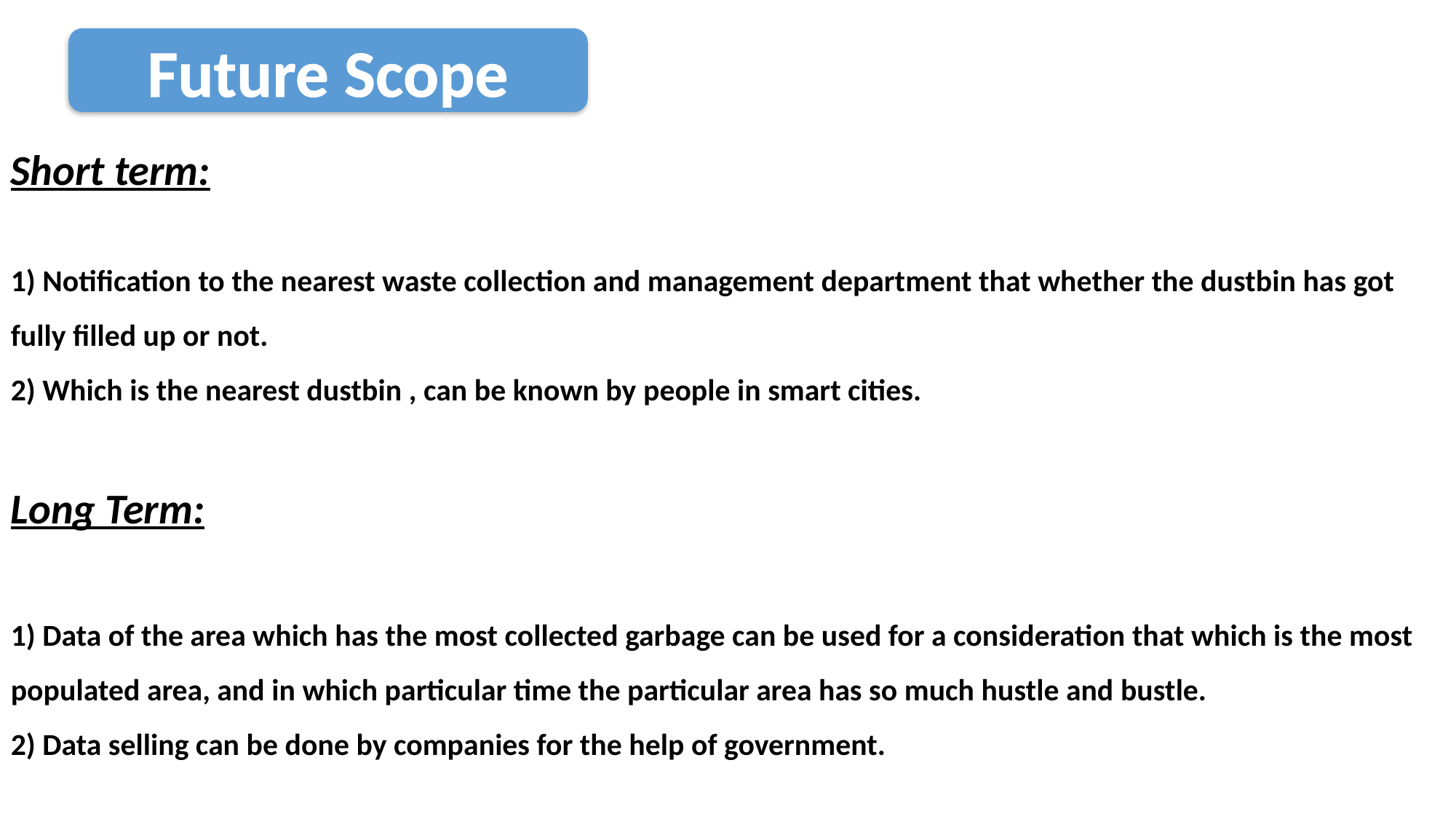

Future Scope
Short term:

1) Notification to the nearest waste collection and management department that whether the dustbin has got fully filled up or not.
2) Which is the nearest dustbin , can be known by people in smart cities.

Long Term:

1) Data of the area which has the most collected garbage can be used for a consideration that which is the most 	populated area, and in which particular time the particular area has so much hustle and bustle.
2) Data selling can be done by companies for the help of government.